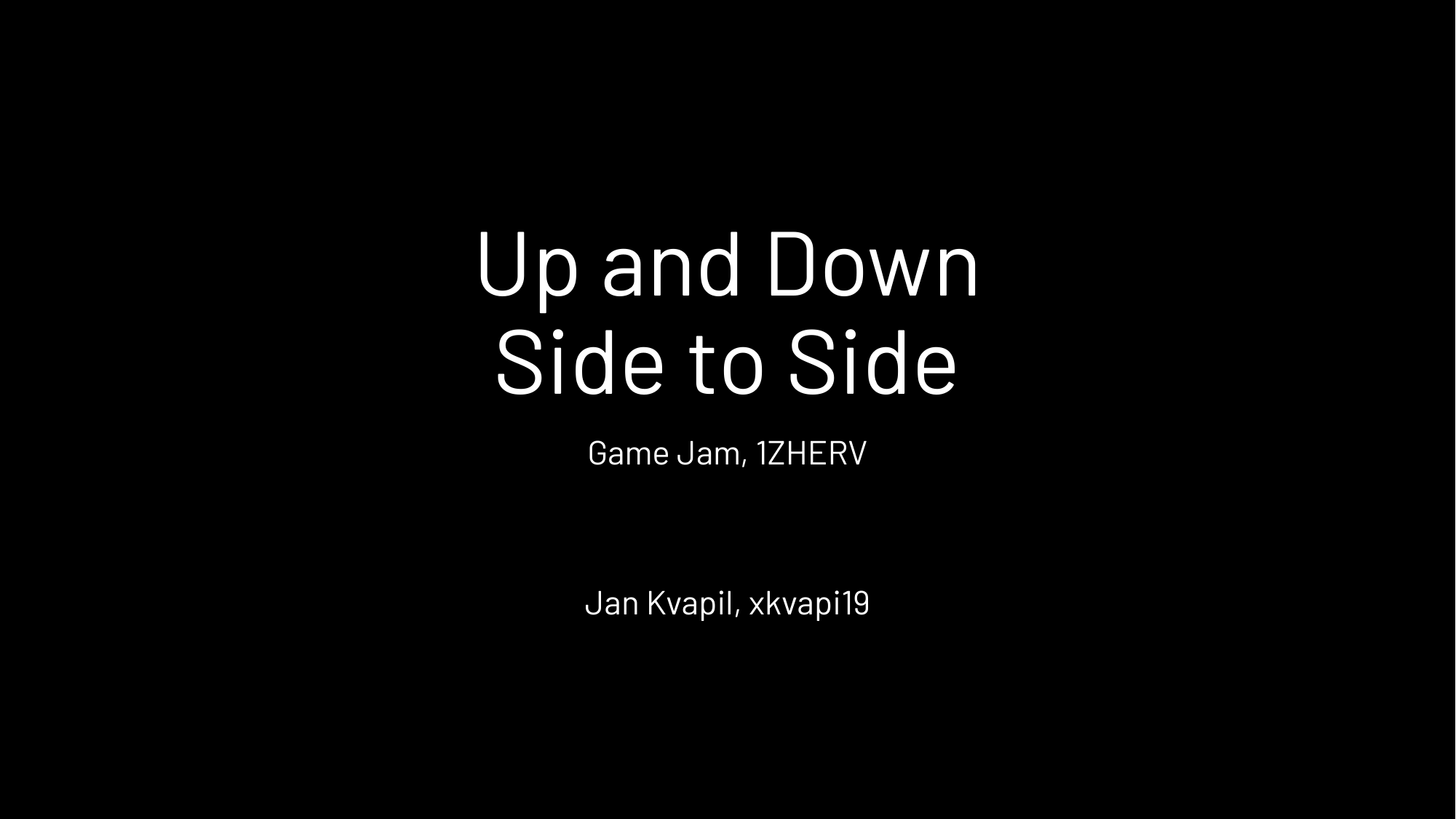

# Up and Down Side to Side
Game Jam, 1ZHERV

Jan Kvapil, xkvapi19